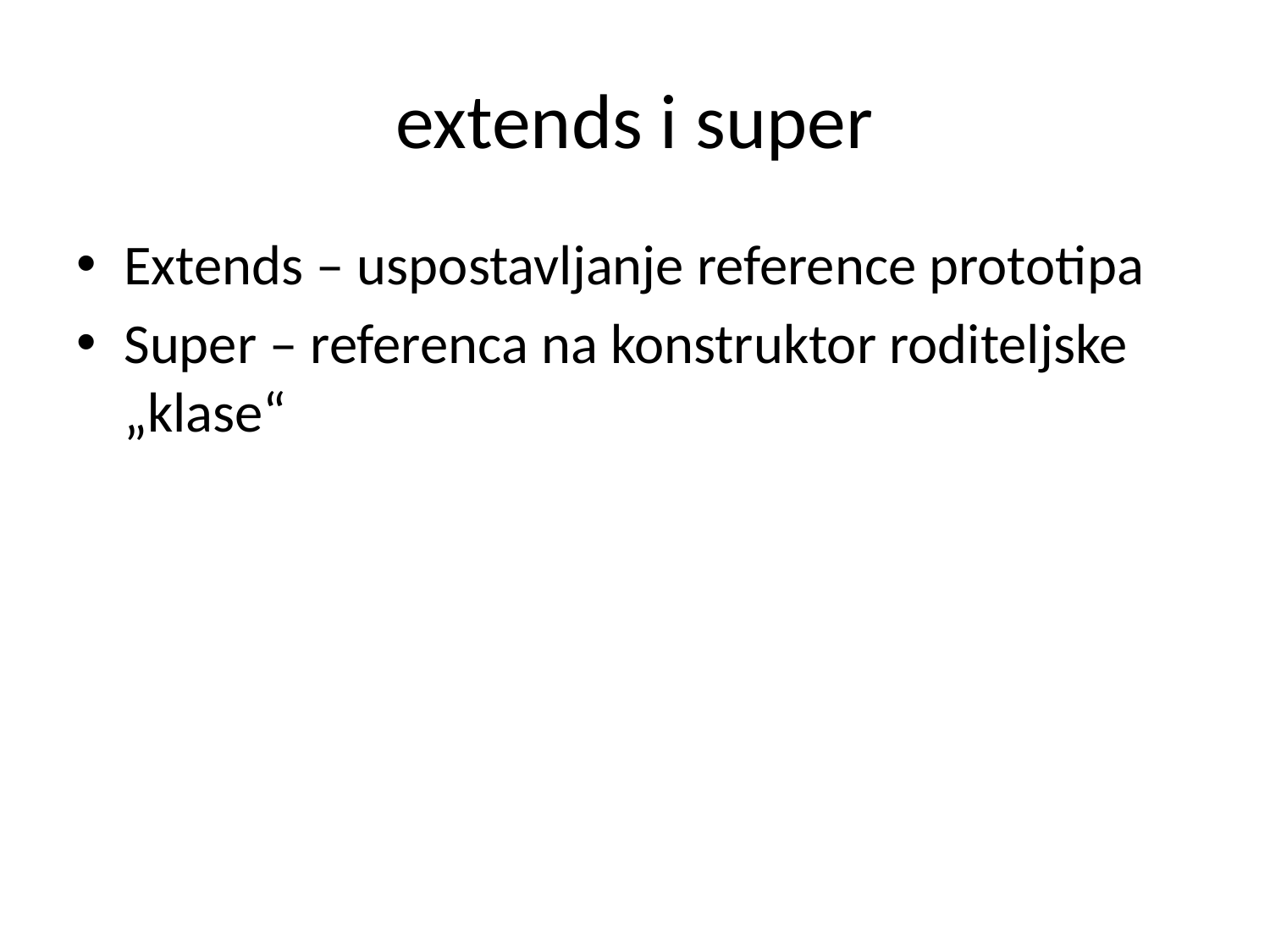

# extends i super
Extends – uspostavljanje reference prototipa
Super – referenca na konstruktor roditeljske „klase“